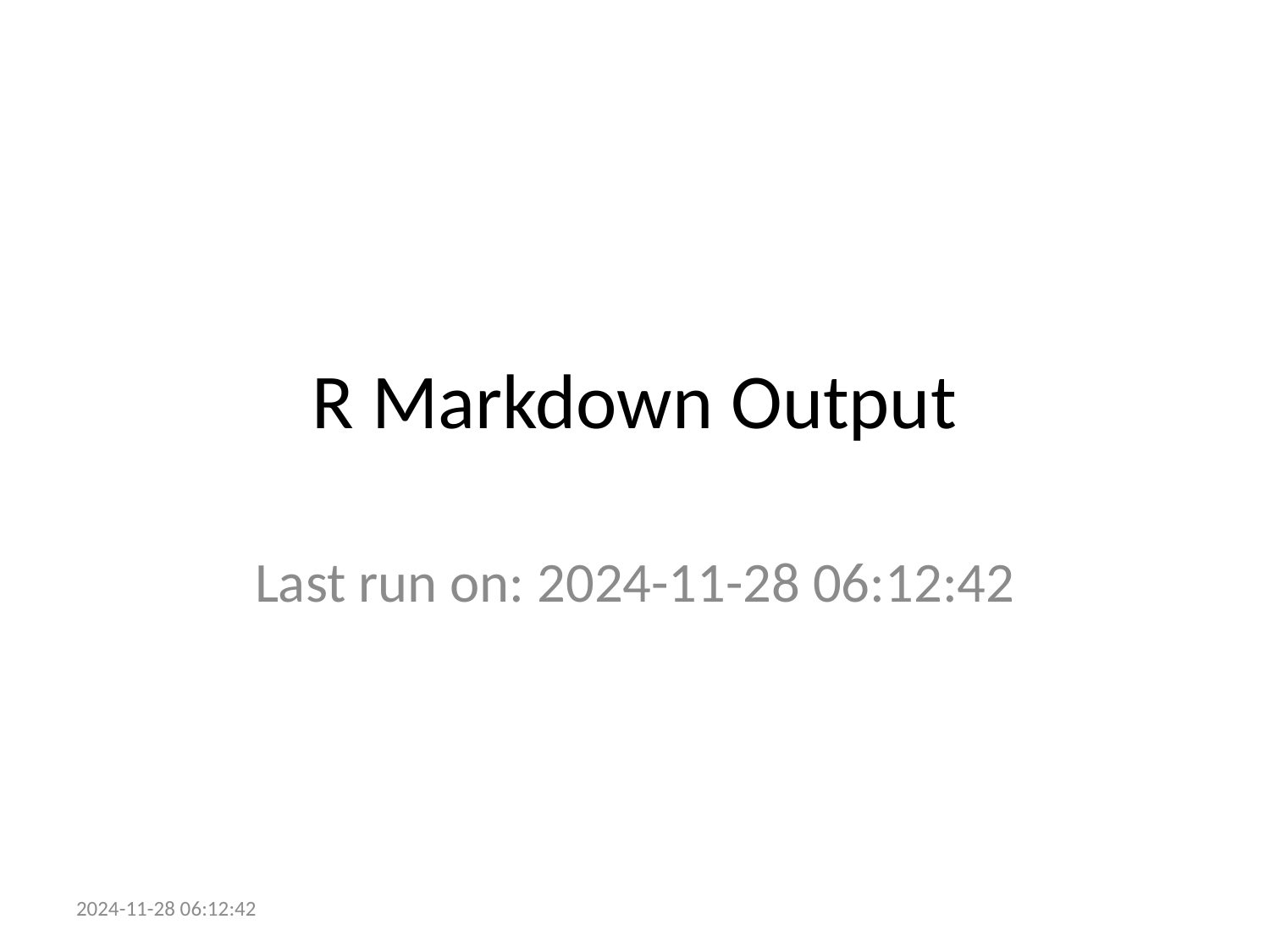

# R Markdown Output
Last run on: 2024-11-28 06:12:42
2024-11-28 06:12:42